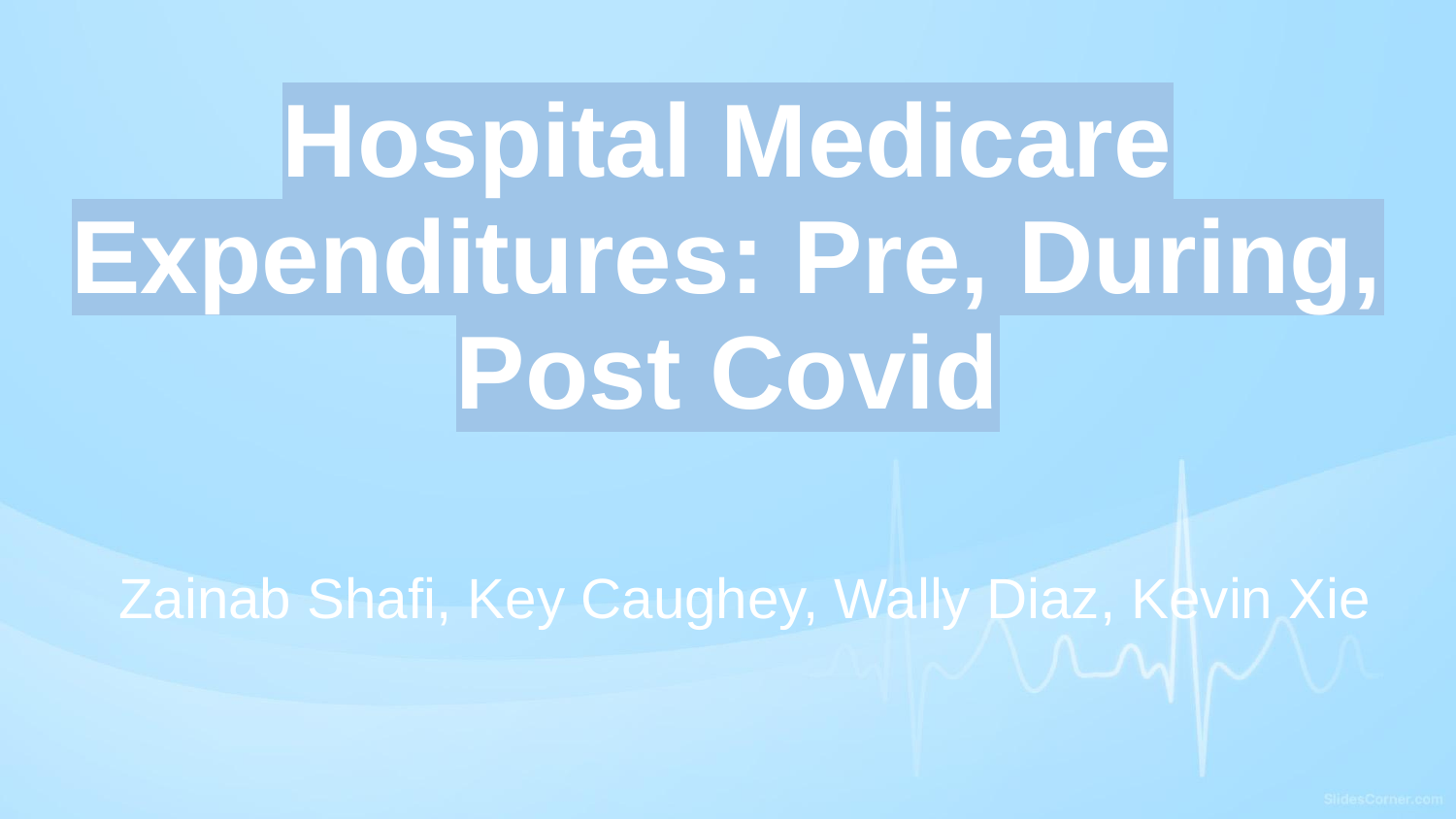

# Hospital Medicare Expenditures: Pre, During, Post Covid
Zainab Shafi, Key Caughey, Wally Diaz, Kevin Xie